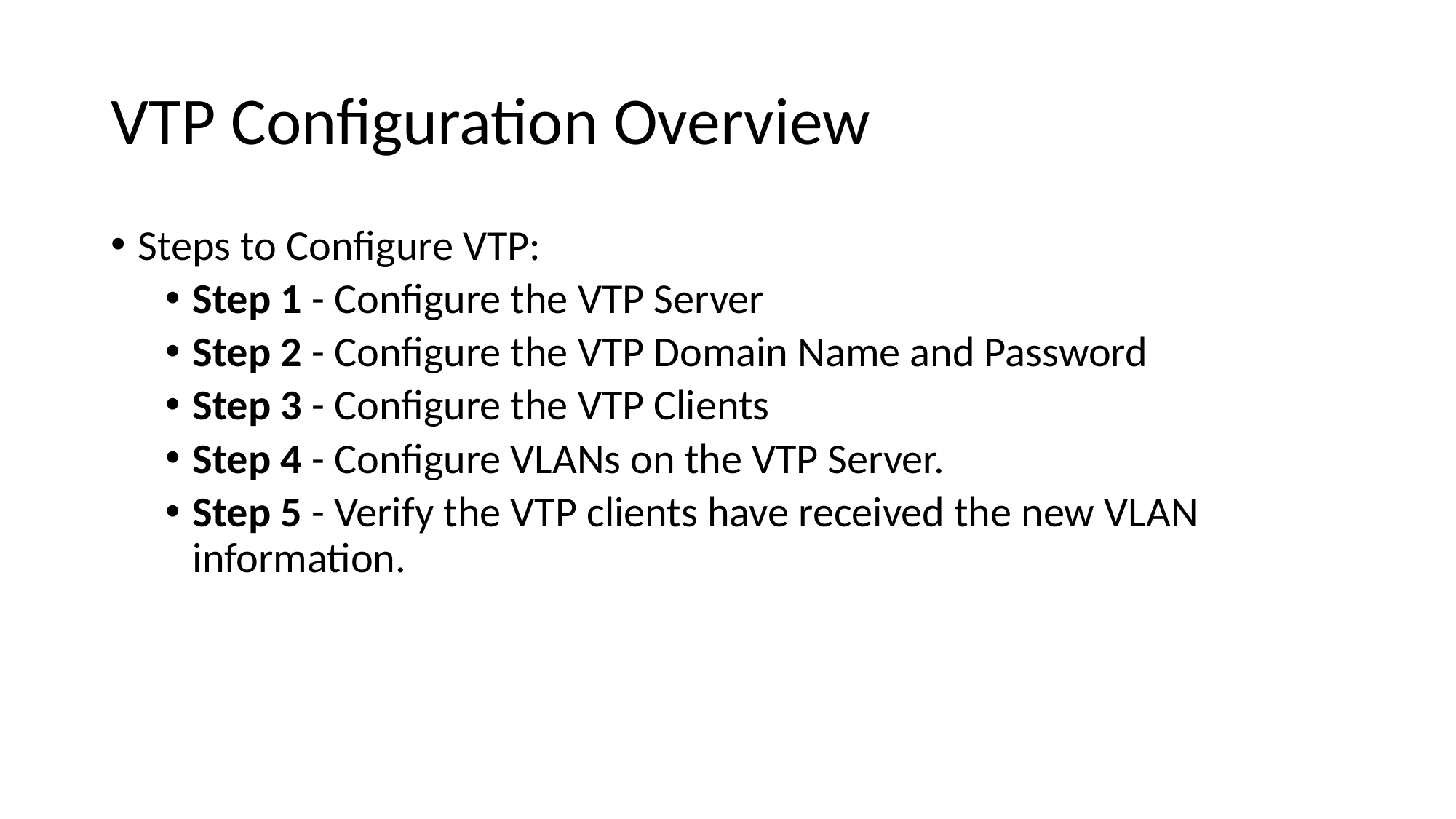

# VTP Configuration Overview
Steps to Configure VTP:
Step 1 - Configure the VTP Server
Step 2 - Configure the VTP Domain Name and Password
Step 3 - Configure the VTP Clients
Step 4 - Configure VLANs on the VTP Server.
Step 5 - Verify the VTP clients have received the new VLAN information.